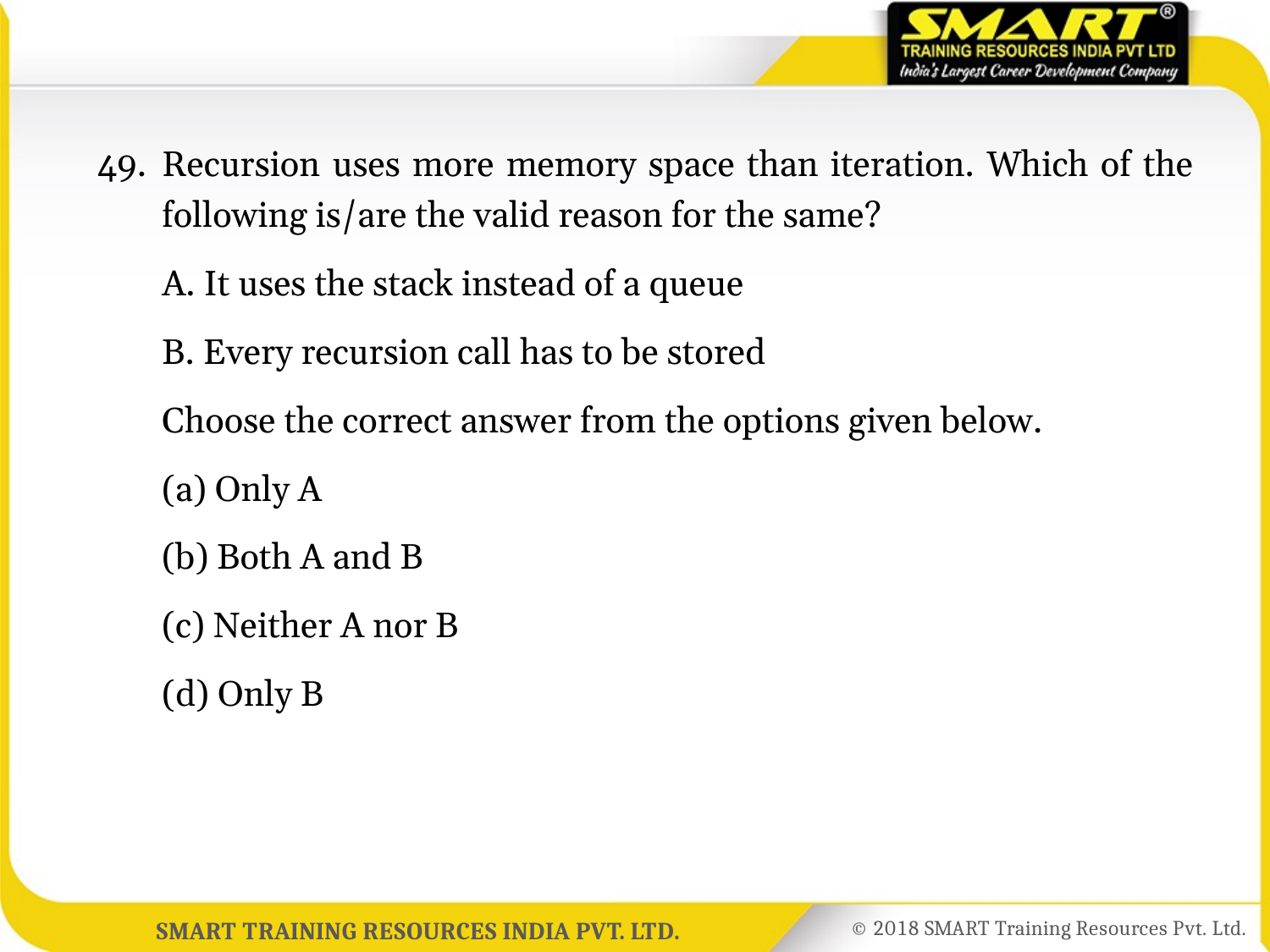

49.	Recursion uses more memory space than iteration. Which of the following is/are the valid reason for the same?
	A. It uses the stack instead of a queue
	B. Every recursion call has to be stored
	Choose the correct answer from the options given below.
	(a) Only A
	(b) Both A and B
	(c) Neither A nor B
	(d) Only B